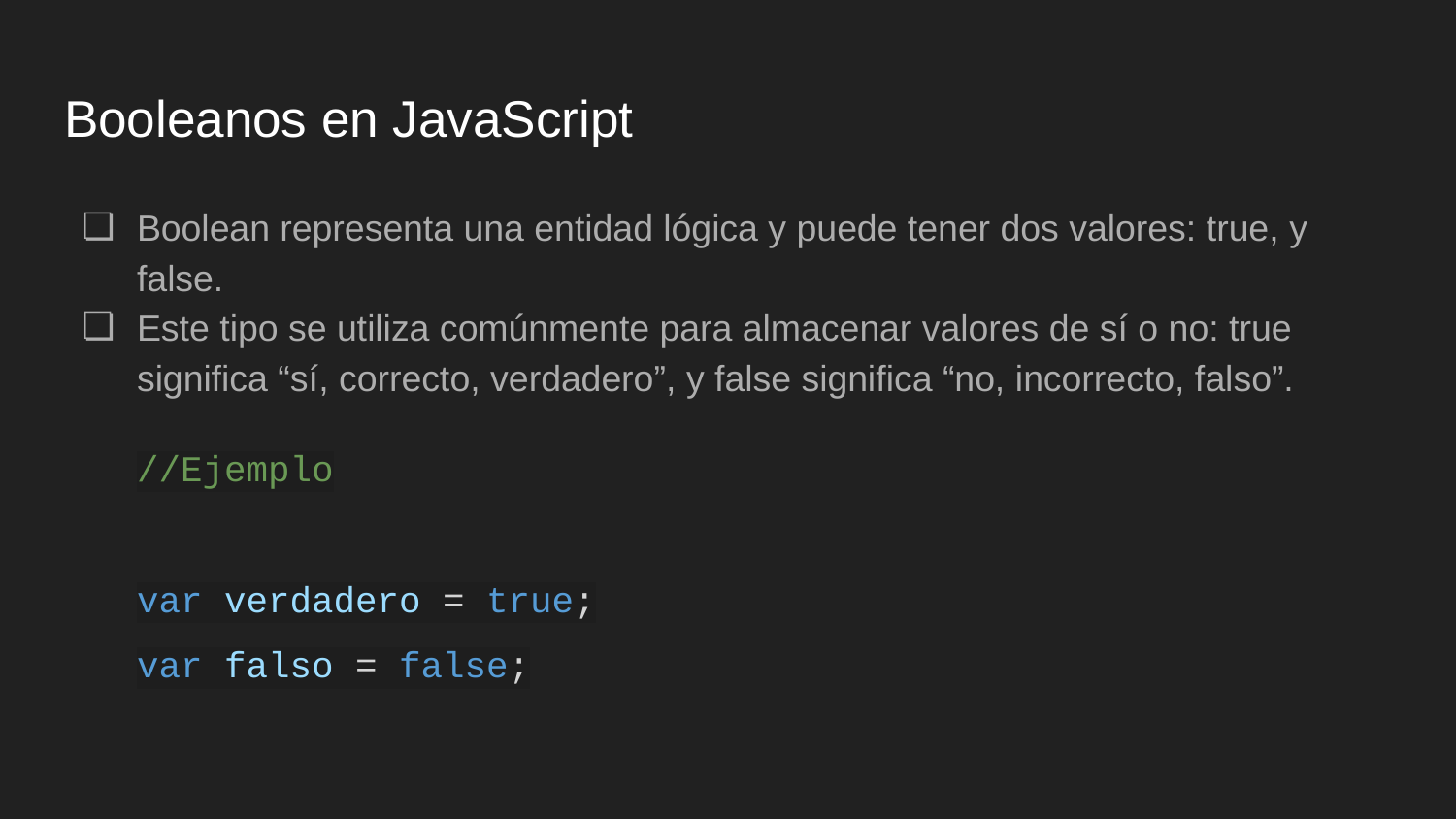

# Booleanos en JavaScript
Boolean representa una entidad lógica y puede tener dos valores: true, y false.
Este tipo se utiliza comúnmente para almacenar valores de sí o no: true significa “sí, correcto, verdadero”, y false significa “no, incorrecto, falso”.
//Ejemplo

var verdadero = true;
var falso = false;